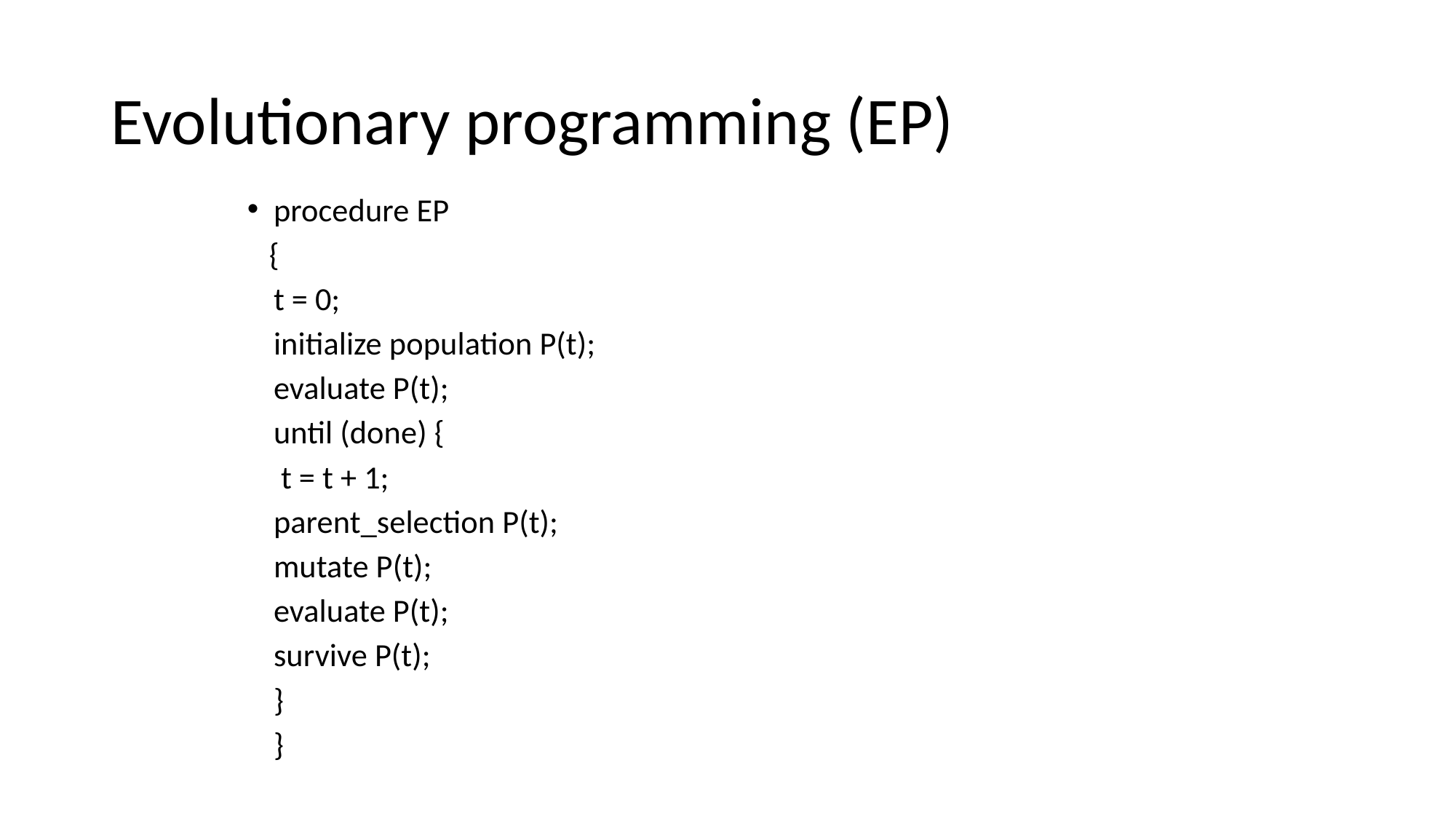

# Evolutionary programming (EP)
procedure EP
   {
		t = 0;
		initialize population P(t);
		evaluate P(t);
		until (done) {
			 t = t + 1;
			parent_selection P(t);
			mutate P(t);
			evaluate P(t);
			survive P(t);
		}
	}